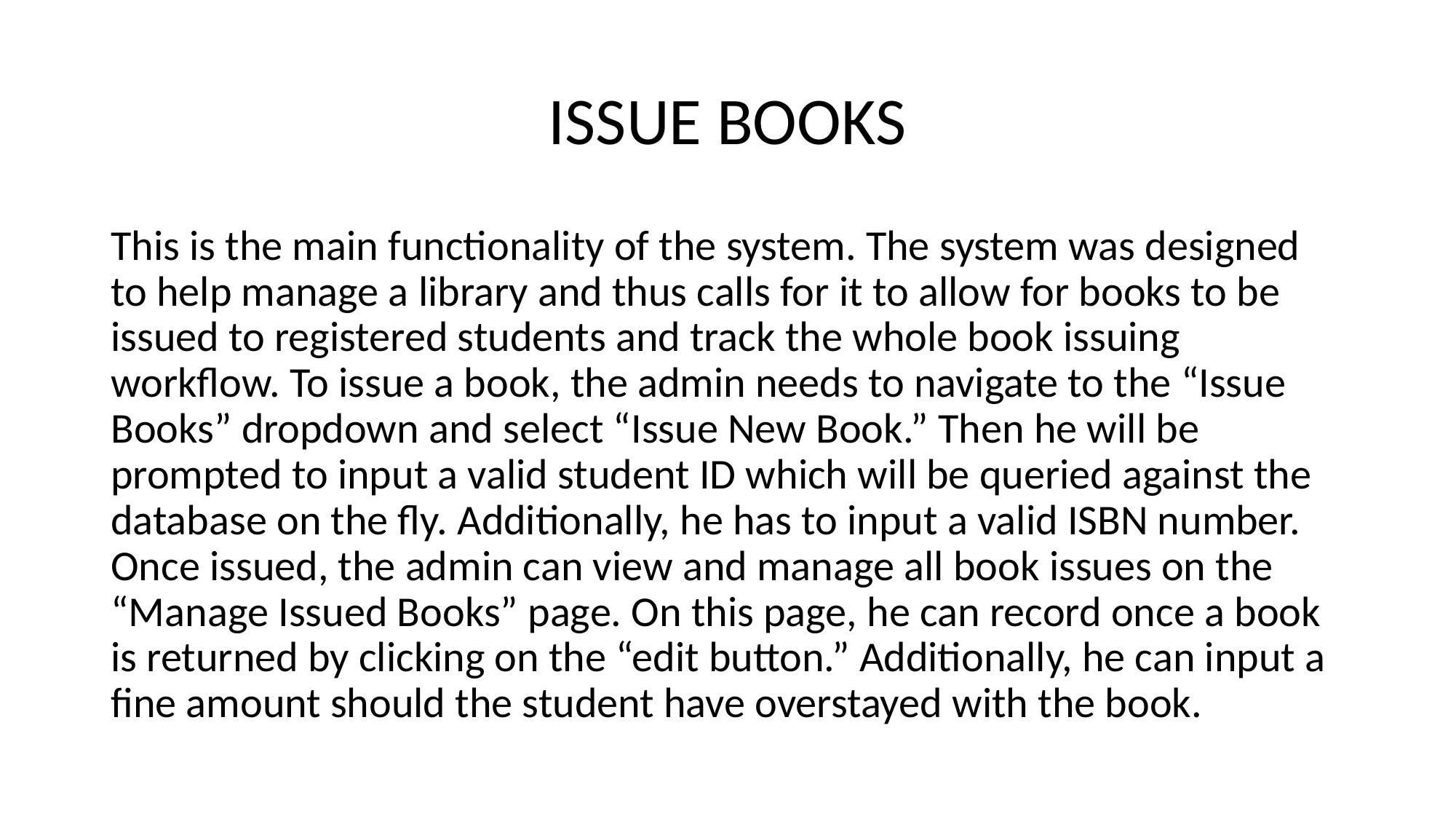

# ISSUE BOOKS
This is the main functionality of the system. The system was designed to help manage a library and thus calls for it to allow for books to be issued to registered students and track the whole book issuing workflow. To issue a book, the admin needs to navigate to the “Issue Books” dropdown and select “Issue New Book.” Then he will be prompted to input a valid student ID which will be queried against the database on the fly. Additionally, he has to input a valid ISBN number. Once issued, the admin can view and manage all book issues on the “Manage Issued Books” page. On this page, he can record once a book is returned by clicking on the “edit button.” Additionally, he can input a fine amount should the student have overstayed with the book.